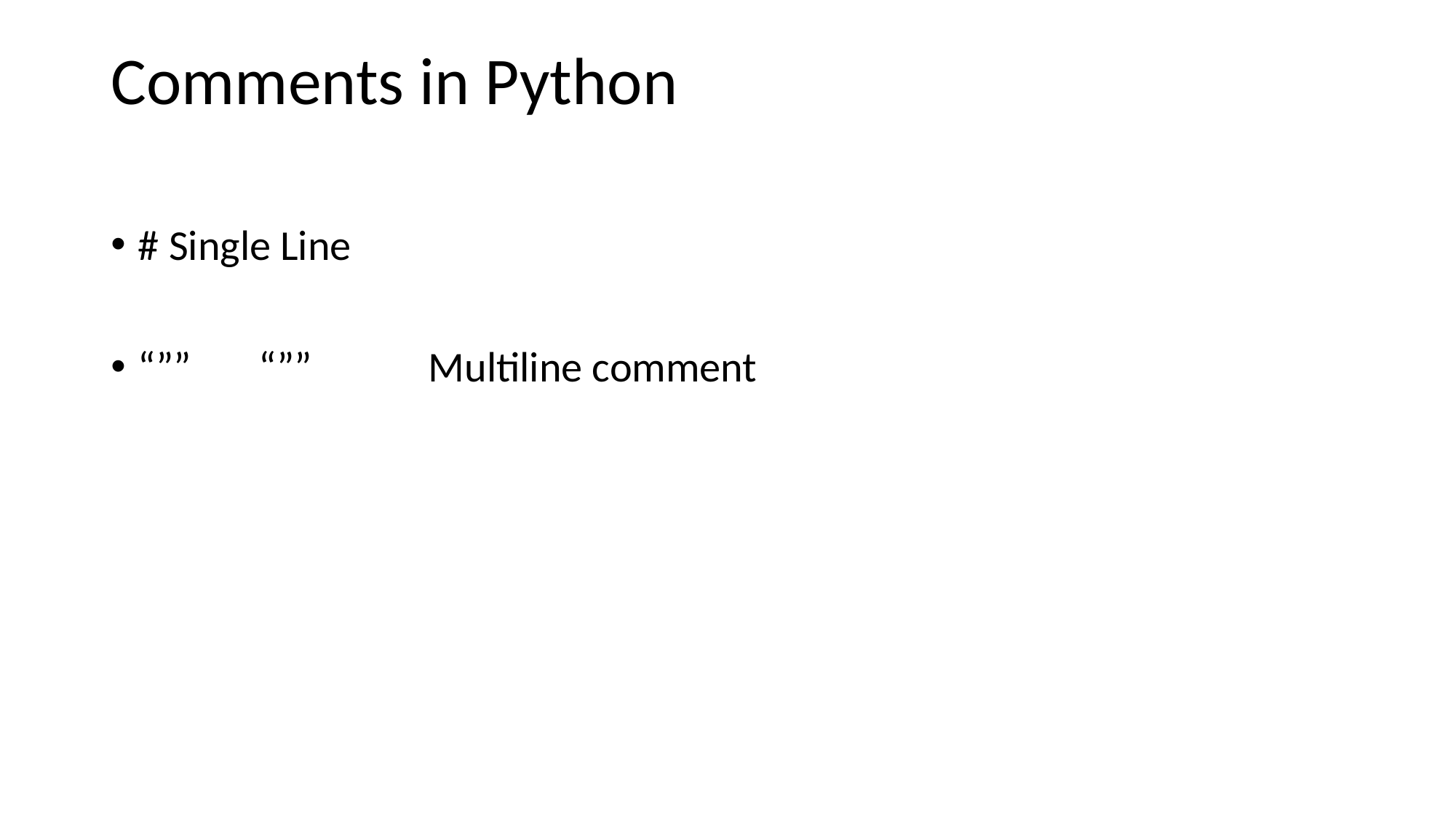

# Comments in Python
# Single Line

“””       “””            Multiline comment